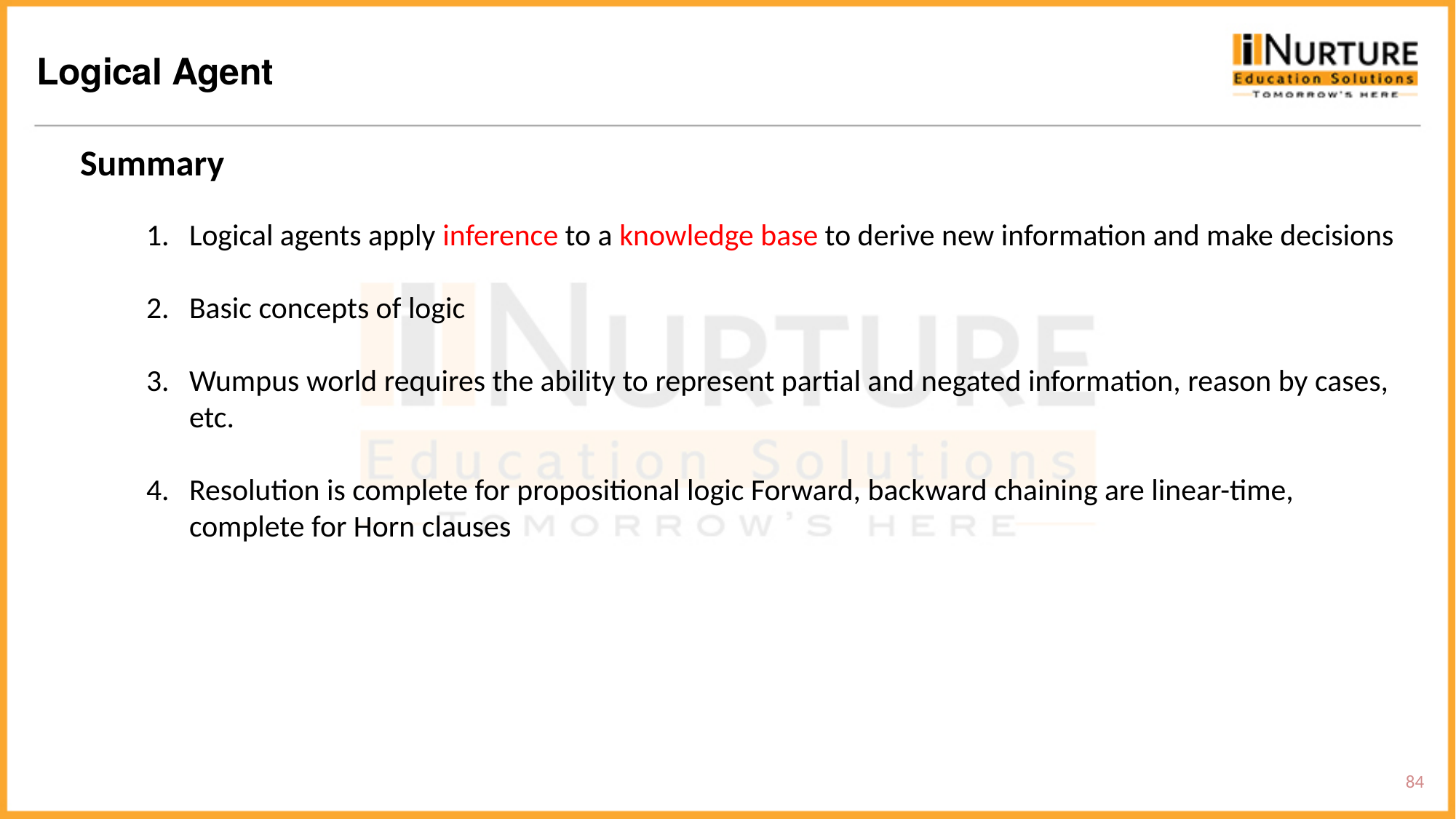

Logical Agent
Summary

Logical agents apply inference to a knowledge base to derive new information and make decisions

Basic concepts of logic

Wumpus world requires the ability to represent partial and negated information, reason by cases, etc.

Resolution is complete for propositional logic Forward, backward chaining are linear-time, complete for Horn clauses
84